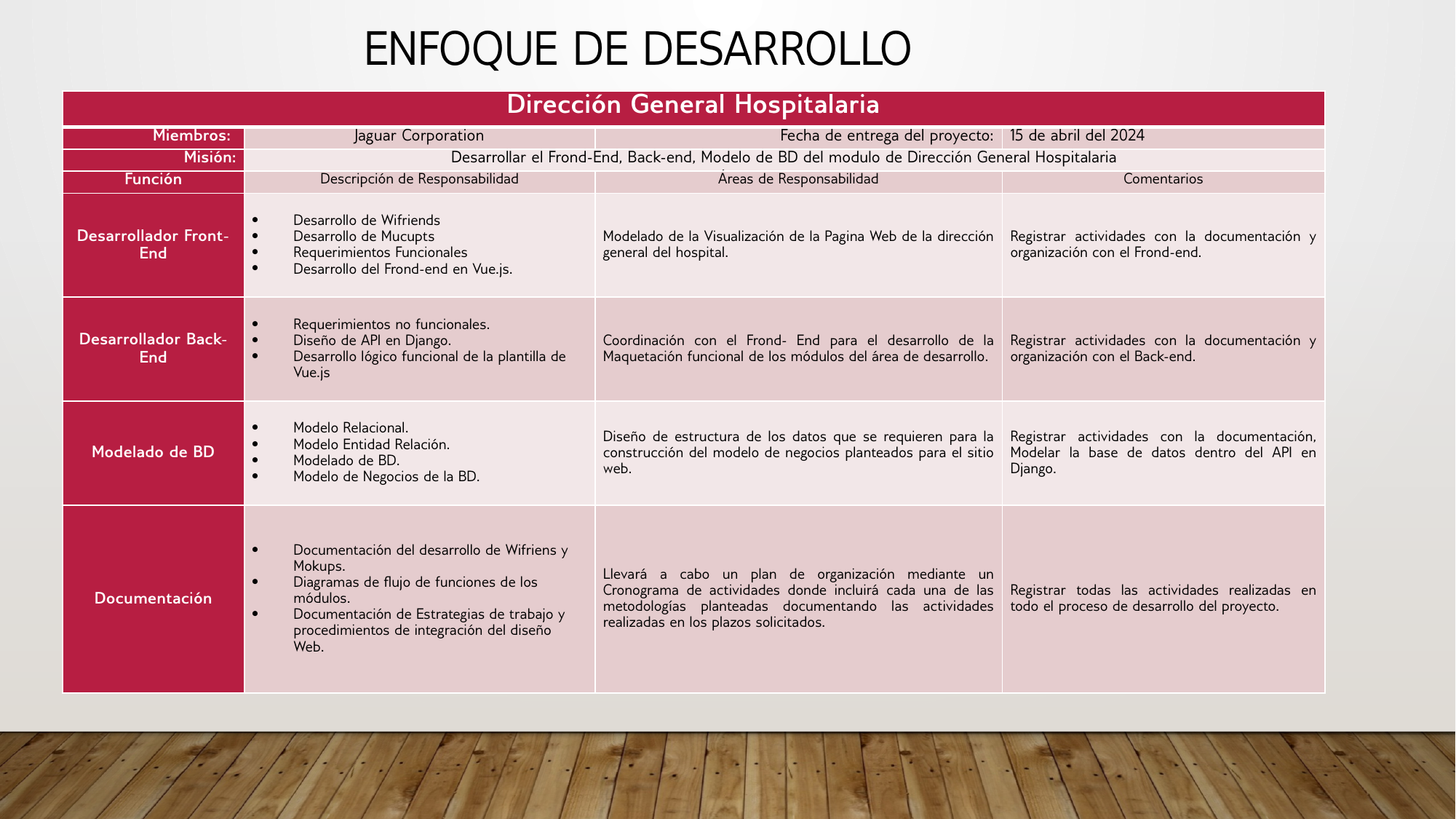

# Enfoque de desarrollo
| Dirección General Hospitalaria |  |  |  |
| --- | --- | --- | --- |
| Miembros: | Jaguar Corporation | Fecha de entrega del proyecto: | 15 de abril del 2024 |
| Misión: | Desarrollar el Frond-End, Back-end, Modelo de BD del modulo de Dirección General Hospitalaria |  |  |
| Función | Descripción de Responsabilidad | Áreas de Responsabilidad | Comentarios |
| Desarrollador Front-End | Desarrollo de Wifriends Desarrollo de Mucupts Requerimientos Funcionales Desarrollo del Frond-end en Vue.js. | Modelado de la Visualización de la Pagina Web de la dirección general del hospital. | Registrar actividades con la documentación y organización con el Frond-end. |
| Desarrollador Back-End | Requerimientos no funcionales. Diseño de API en Django. Desarrollo lógico funcional de la plantilla de Vue.js | Coordinación con el Frond- End para el desarrollo de la Maquetación funcional de los módulos del área de desarrollo. | Registrar actividades con la documentación y organización con el Back-end. |
| Modelado de BD | Modelo Relacional. Modelo Entidad Relación. Modelado de BD. Modelo de Negocios de la BD. | Diseño de estructura de los datos que se requieren para la construcción del modelo de negocios planteados para el sitio web. | Registrar actividades con la documentación, Modelar la base de datos dentro del API en Django. |
| Documentación | Documentación del desarrollo de Wifriens y Mokups. Diagramas de flujo de funciones de los módulos. Documentación de Estrategias de trabajo y procedimientos de integración del diseño Web. | Llevará a cabo un plan de organización mediante un Cronograma de actividades donde incluirá cada una de las metodologías planteadas documentando las actividades realizadas en los plazos solicitados. | Registrar todas las actividades realizadas en todo el proceso de desarrollo del proyecto. |